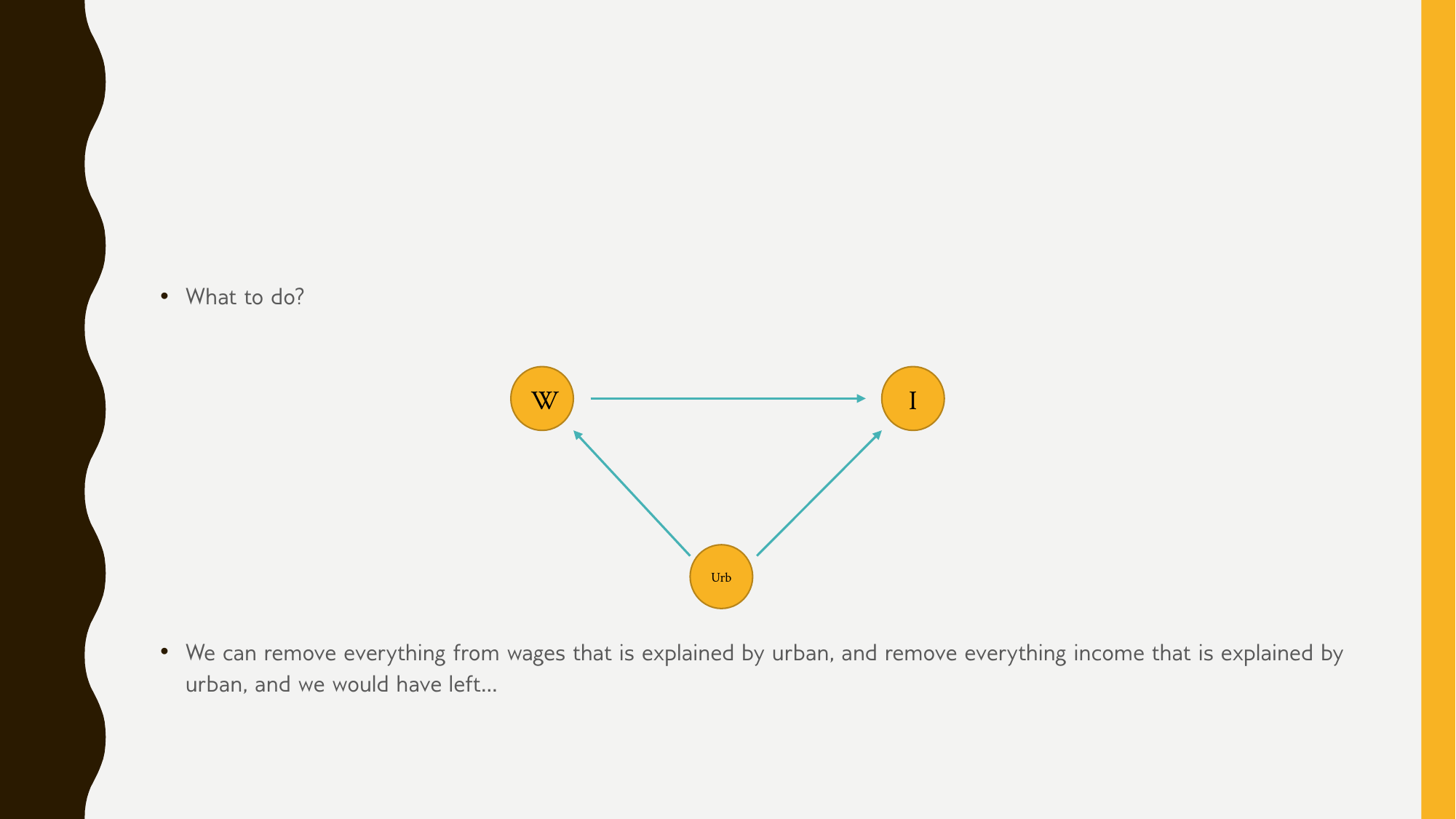

#
What to do?

We can remove everything from wages that is explained by urban, and remove everything income that is explained by urban, and we would have left…
W
I
Urb